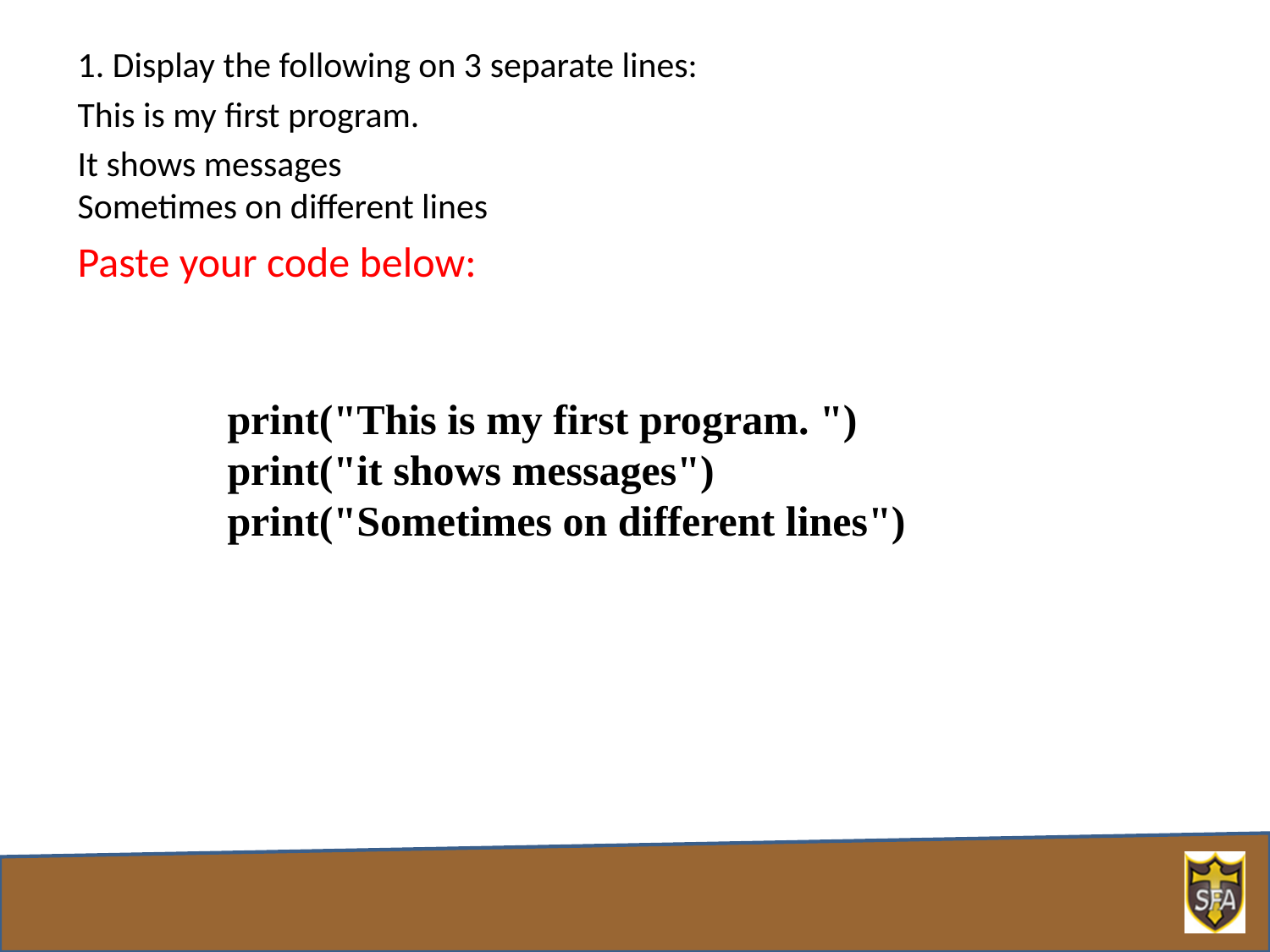

1. Display the following on 3 separate lines:
This is my first program.
It shows messages
Sometimes on different lines
Paste your code below:

print("This is my first program. ")
print("it shows messages")
print("Sometimes on different lines")